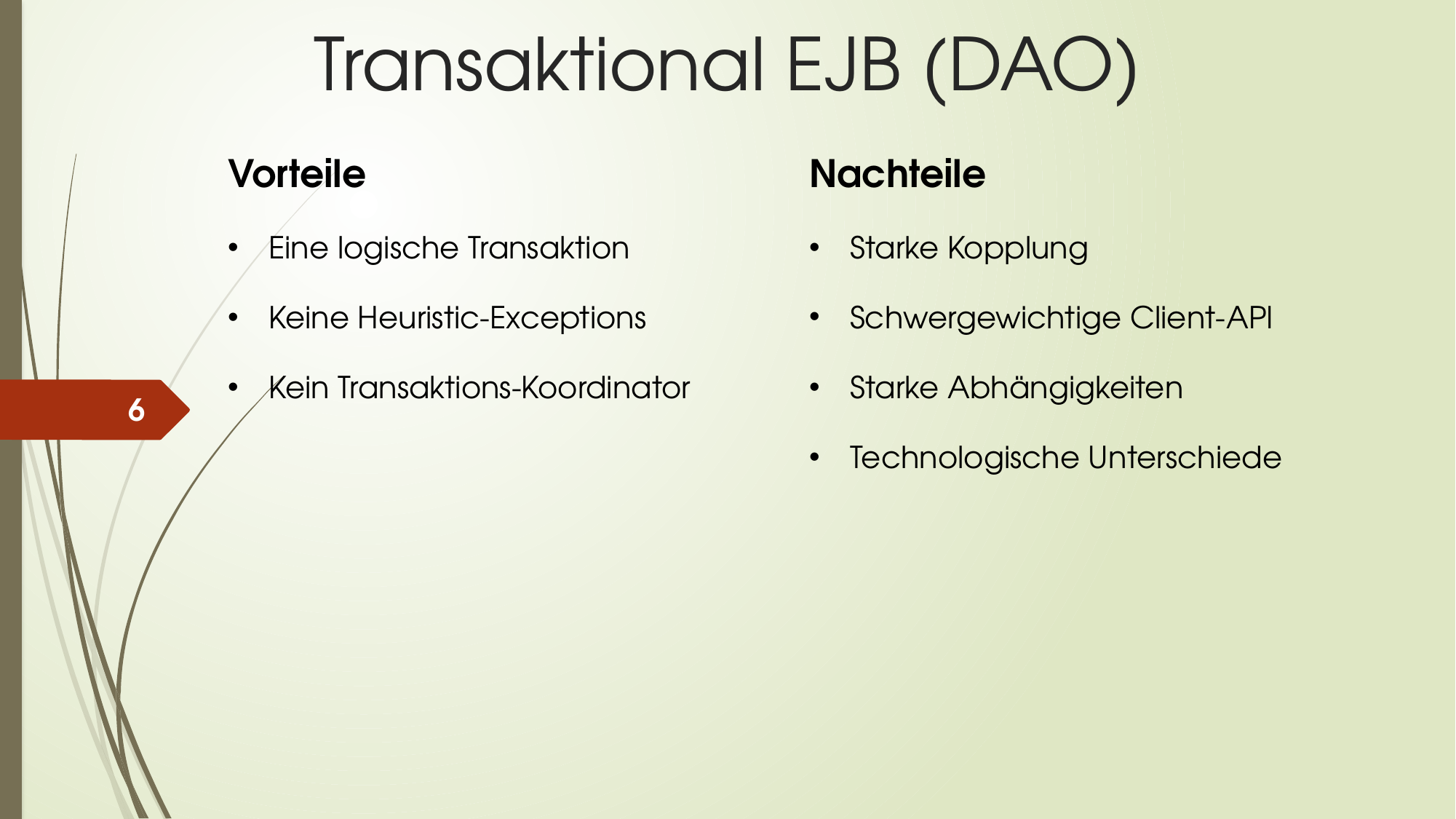

# Transaktional EJB (DAO)
Vorteile
Eine logische Transaktion
Keine Heuristic-Exceptions
Kein Transaktions-Koordinator

Nachteile
Starke Kopplung
Schwergewichtige Client-API
Starke Abhängigkeiten
Technologische Unterschiede

6